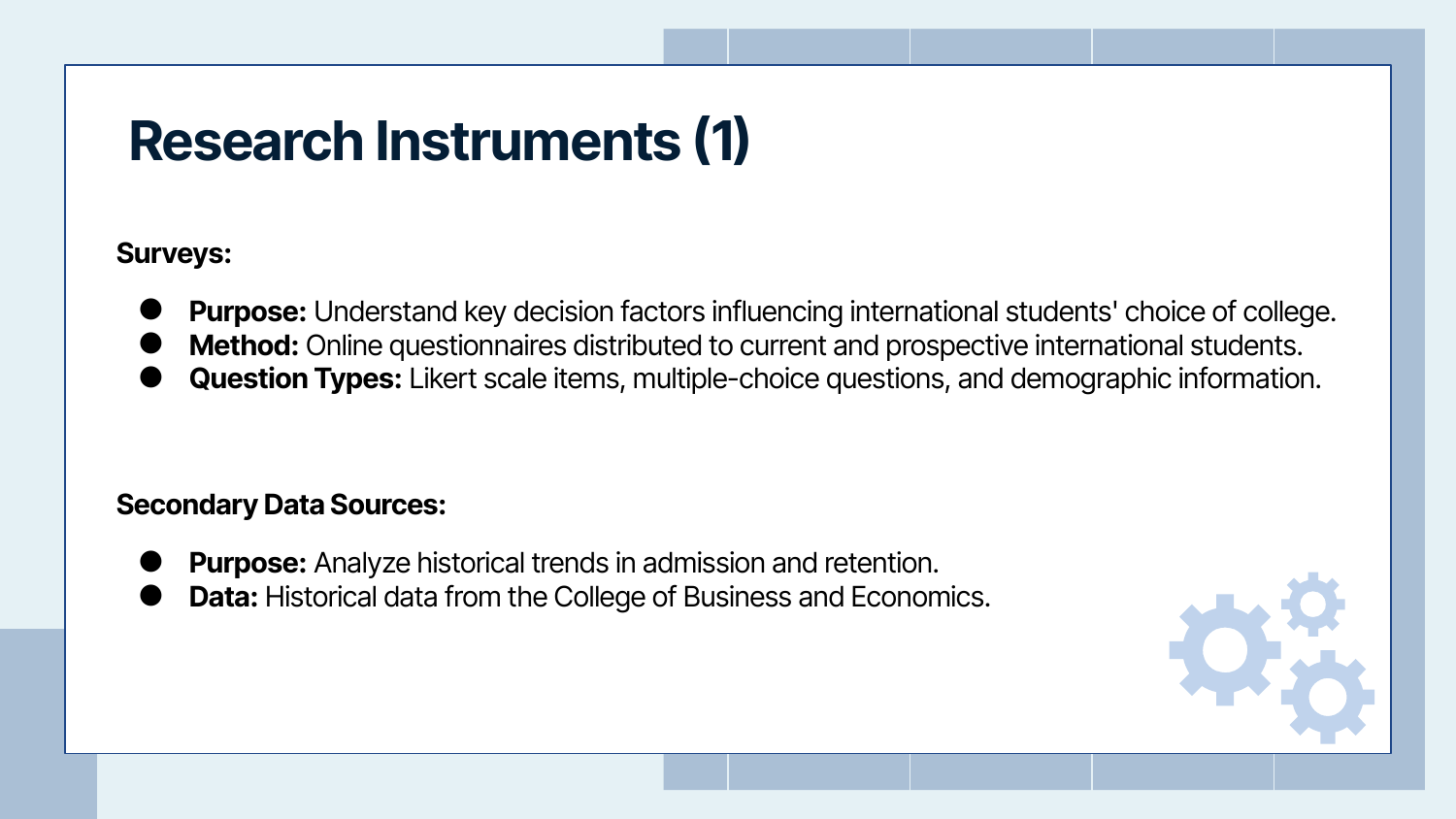

# Research Instruments (1)

Surveys:
Purpose: Understand key decision factors influencing international students' choice of college.
Method: Online questionnaires distributed to current and prospective international students.
Question Types: Likert scale items, multiple-choice questions, and demographic information.

Secondary Data Sources:
Purpose: Analyze historical trends in admission and retention.
Data: Historical data from the College of Business and Economics.